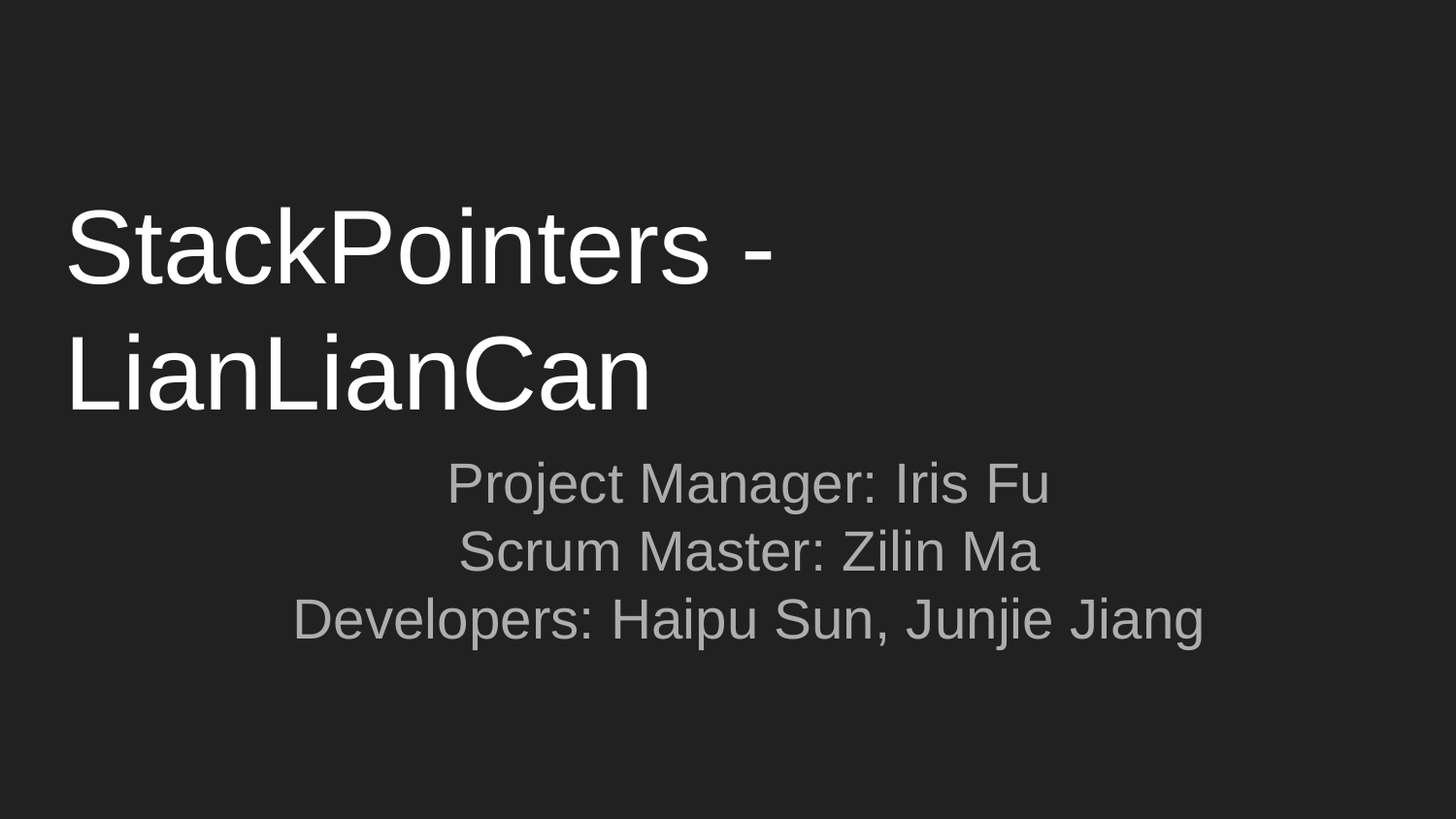

# StackPointers - LianLianCan
Project Manager: Iris Fu
Scrum Master: Zilin Ma
Developers: Haipu Sun, Junjie Jiang